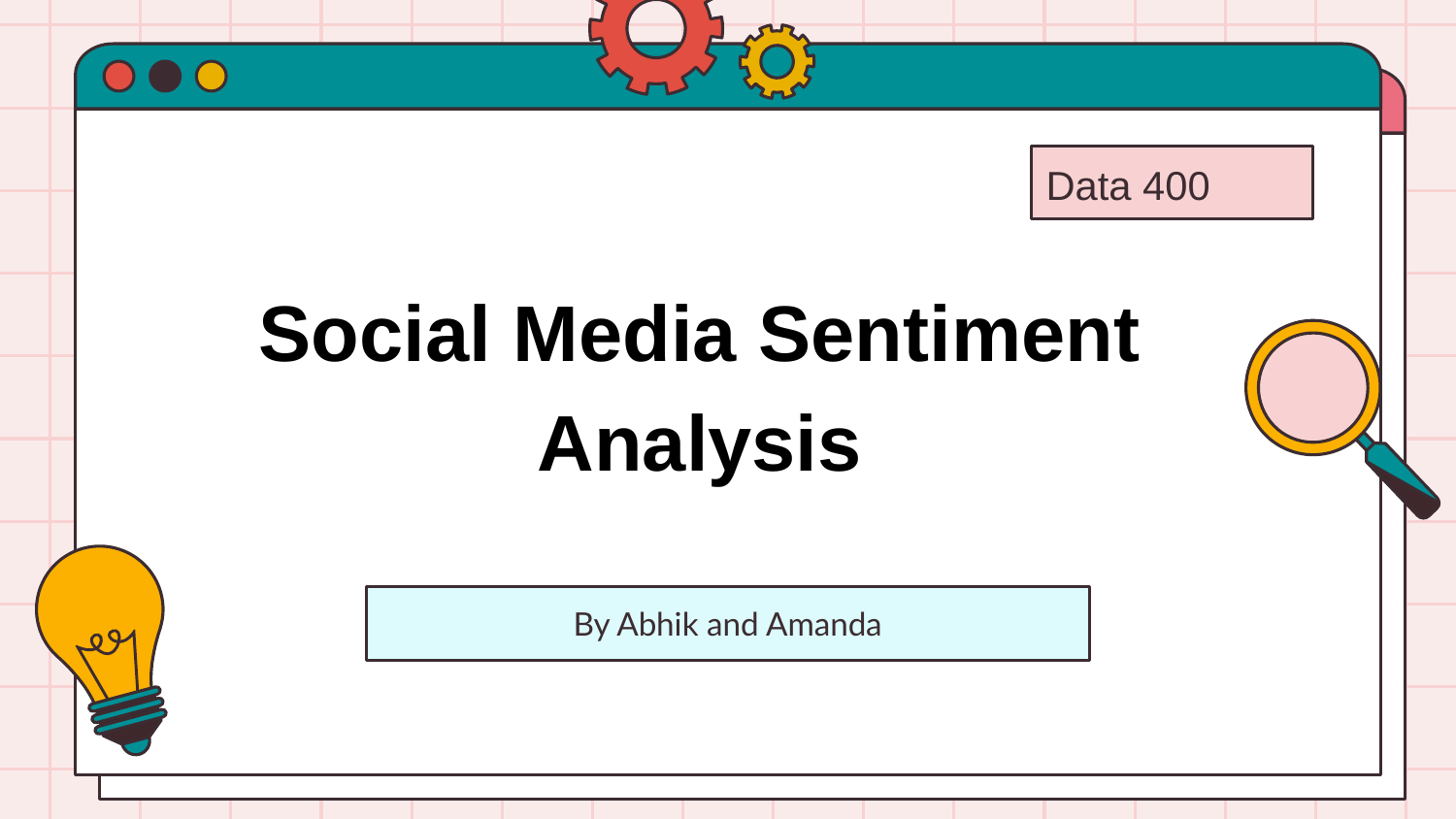

Data 400
# Social Media Sentiment Analysis

By Abhik and Amanda